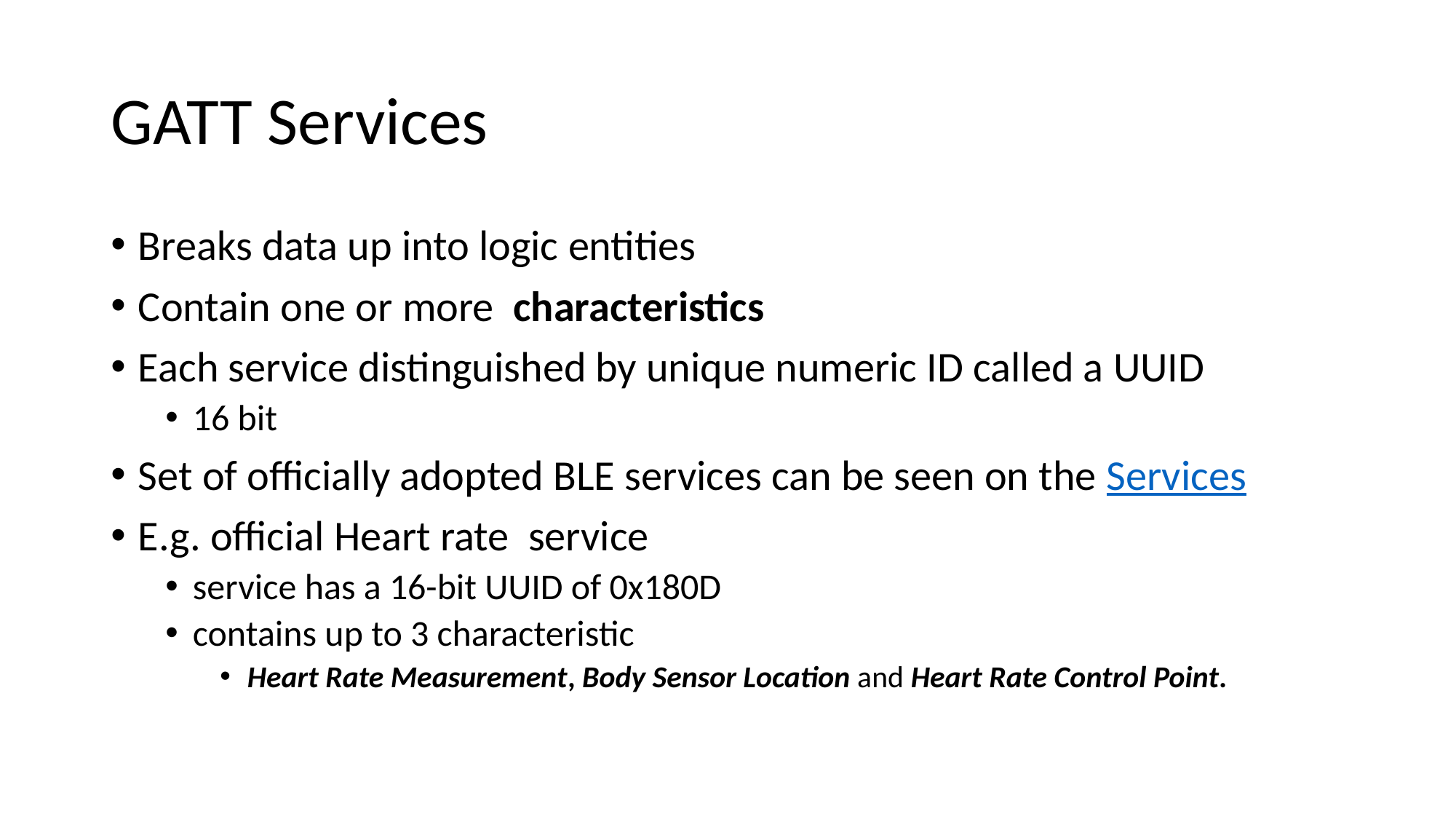

# GATT Services
Breaks data up into logic entities
Contain one or more  characteristics
Each service distinguished by unique numeric ID called a UUID
16 bit
Set of officially adopted BLE services can be seen on the Services
E.g. official Heart rate  service
service has a 16-bit UUID of 0x180D
contains up to 3 characteristic
Heart Rate Measurement, Body Sensor Location and Heart Rate Control Point.